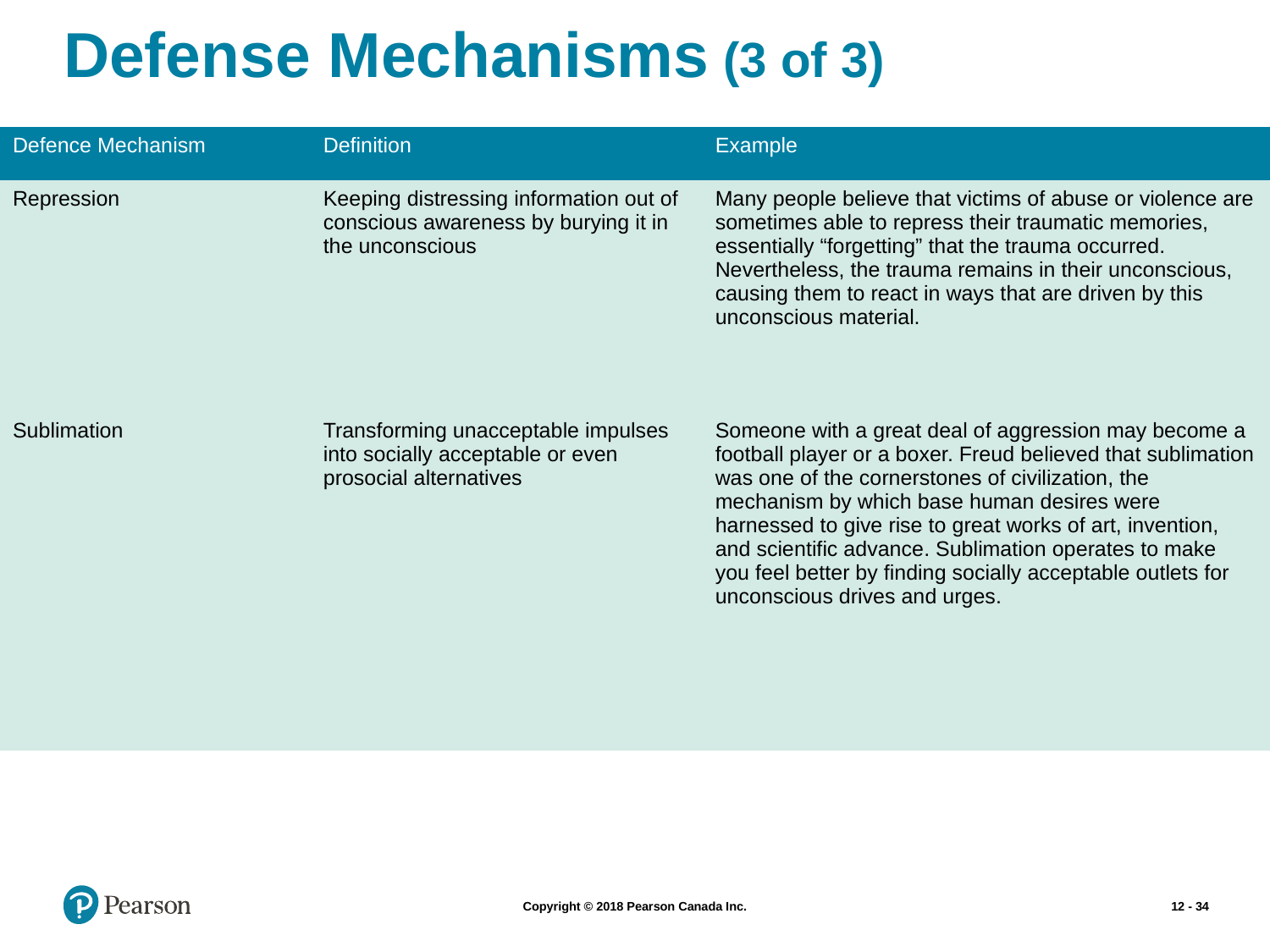

# Defense Mechanisms (3 of 3)
| Defence Mechanism | Definition | Example |
| --- | --- | --- |
| Repression | Keeping distressing information out of conscious awareness by burying it in the unconscious | Many people believe that victims of abuse or violence are sometimes able to repress their traumatic memories, essentially “forgetting” that the trauma occurred. Nevertheless, the trauma remains in their unconscious, causing them to react in ways that are driven by this unconscious material. |
| Sublimation | Transforming unacceptable impulses into socially acceptable or even prosocial alternatives | Someone with a great deal of aggression may become a football player or a boxer. Freud believed that sublimation was one of the cornerstones of civilization, the mechanism by which base human desires were harnessed to give rise to great works of art, invention, and scientific advance. Sublimation operates to make you feel better by finding socially acceptable outlets for unconscious drives and urges. |